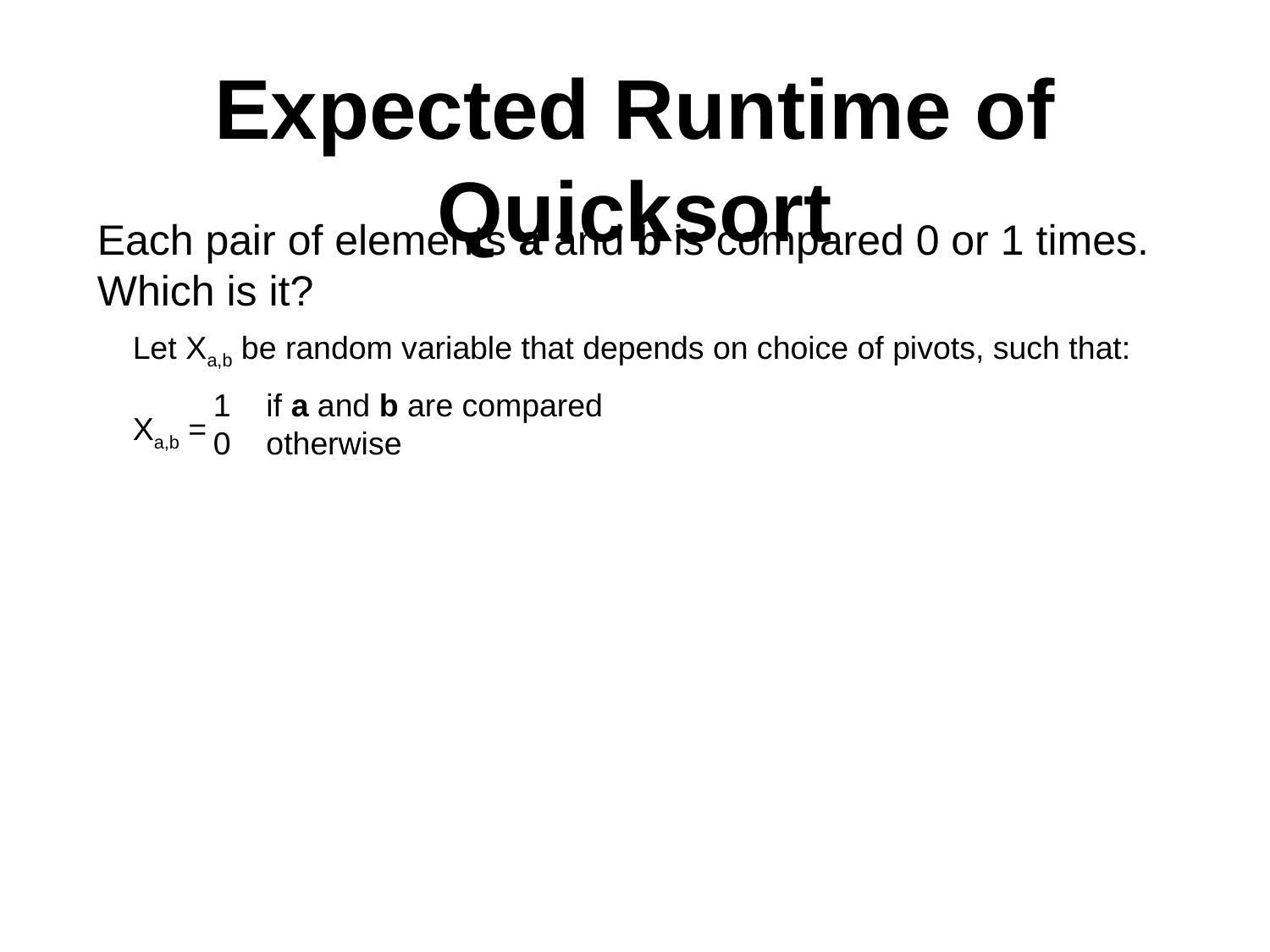

Expected Runtime of Quicksort
Each pair of elements a and b is compared 0 or 1 times. Which is it?

    Let Xa,b be random variable that depends on choice of pivots, such that:

    Xa,b =
1    if a and b are compared
0    otherwise